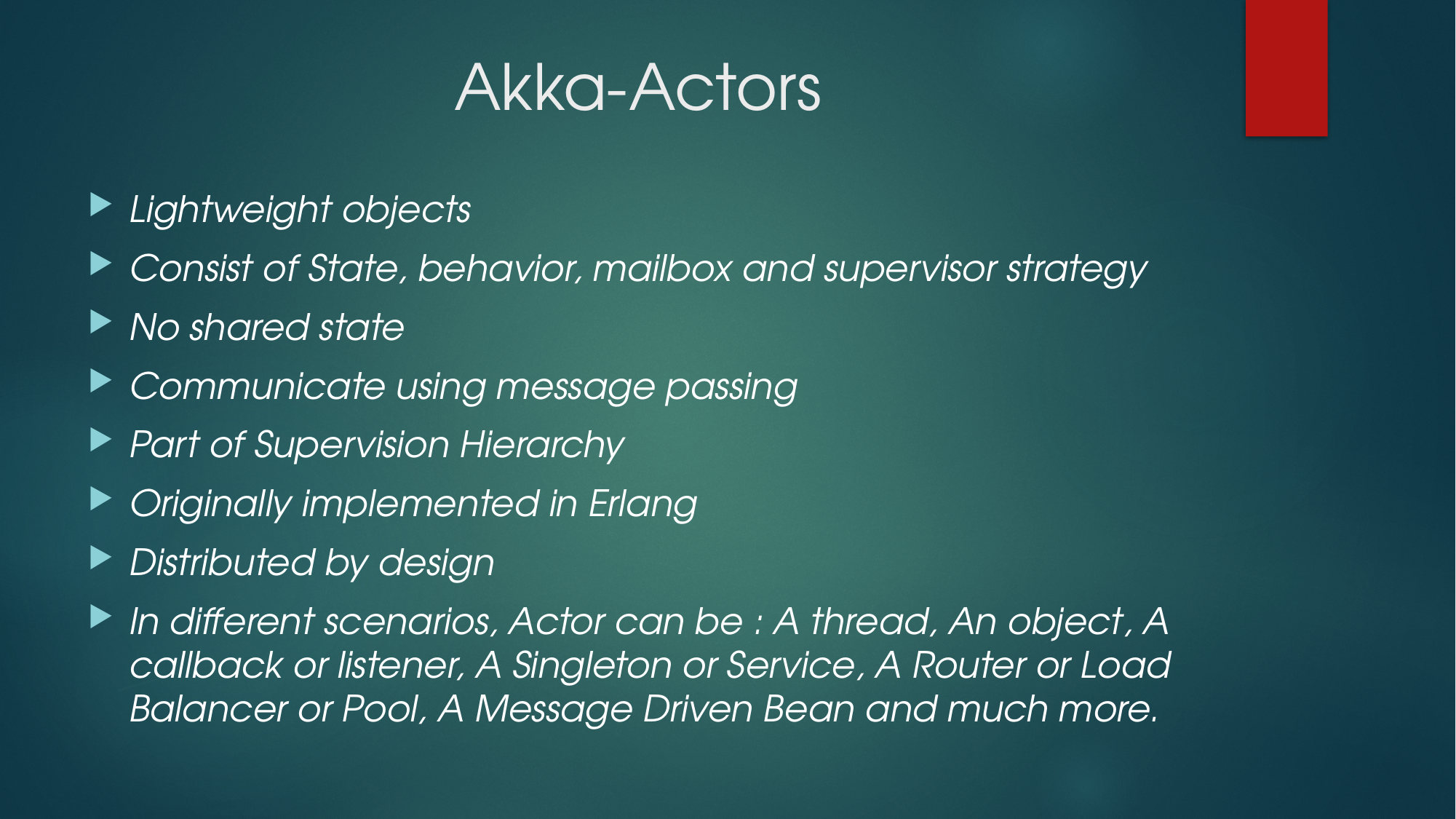

# Akka-Actors
Lightweight objects
Consist of State, behavior, mailbox and supervisor strategy
No shared state
Communicate using message passing
Part of Supervision Hierarchy
Originally implemented in Erlang
Distributed by design
In different scenarios, Actor can be : A thread, An object, A callback or listener, A Singleton or Service, A Router or Load Balancer or Pool, A Message Driven Bean and much more.